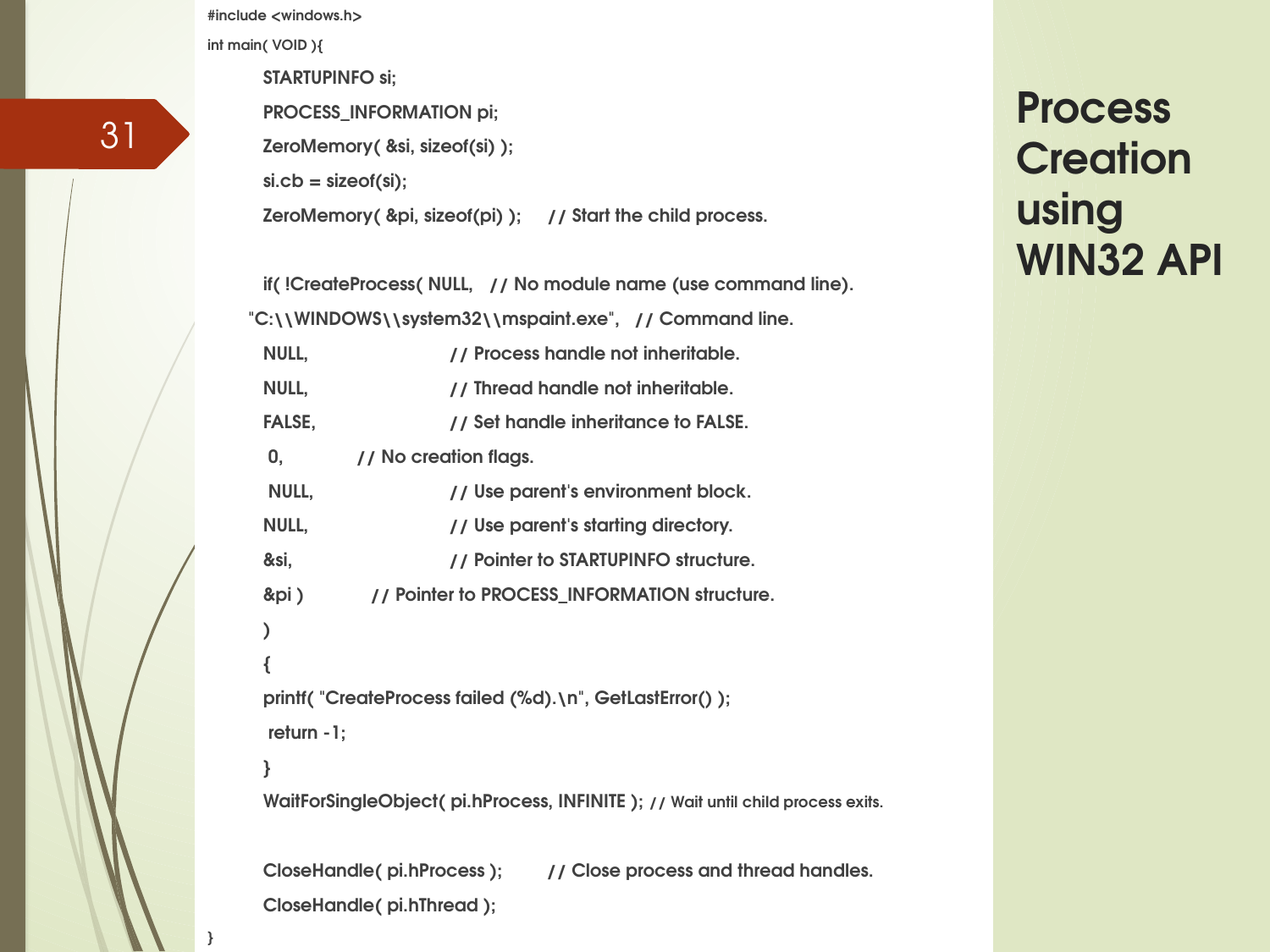

#include <windows.h>
int main( VOID ){
    	STARTUPINFO si;
    	PROCESS_INFORMATION pi;
    	ZeroMemory( &si, sizeof(si) );
    	si.cb = sizeof(si);
    	ZeroMemory( &pi, sizeof(pi) );     // Start the child process.

	if( !CreateProcess( NULL,   // No module name (use command line).
        "C:\\WINDOWS\\system32\\mspaint.exe", 	// Command line.
        	NULL,             	// Process handle not inheritable.
        	NULL,             	// Thread handle not inheritable.
        	FALSE,            	// Set handle inheritance to FALSE.
       	 0, 		// No creation flags.
       	 NULL,             	// Use parent's environment block.
        	NULL,             	// Use parent's starting directory.
        	&si,              	// Pointer to STARTUPINFO structure.
        	&pi )             // Pointer to PROCESS_INFORMATION structure.
  	)
    	{
        	printf( "CreateProcess failed (%d).\n", GetLastError() );
       	 return -1;
   	}
	WaitForSingleObject( pi.hProcess, INFINITE ); // Wait until child process exits.

    	CloseHandle( pi.hProcess );	 // Close process and thread handles.
    	CloseHandle( pi.hThread );
}
# Process Creation using WIN32 API
31